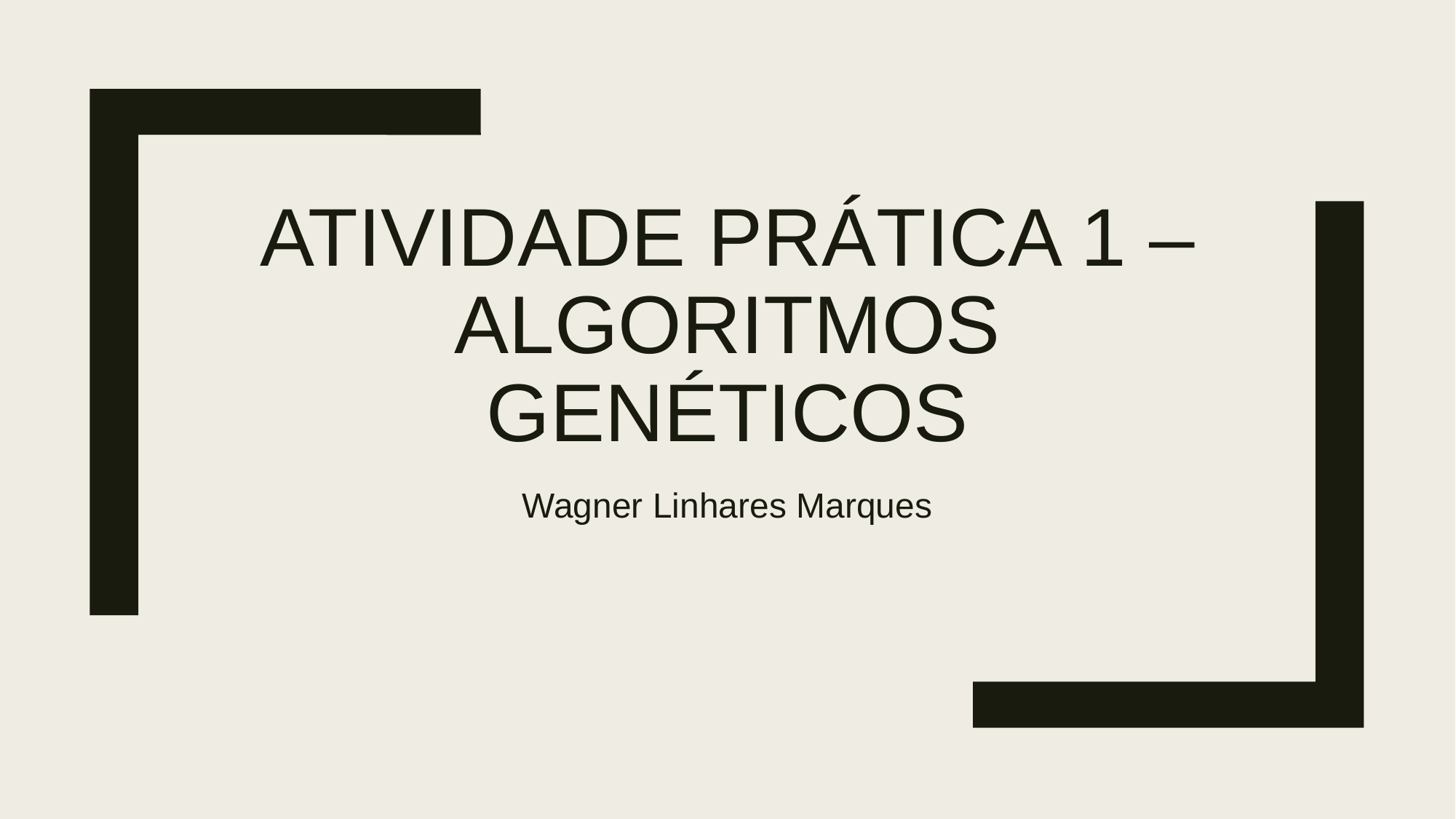

# Atividade Prática 1 – ALgoritmos Genéticos
Wagner Linhares Marques